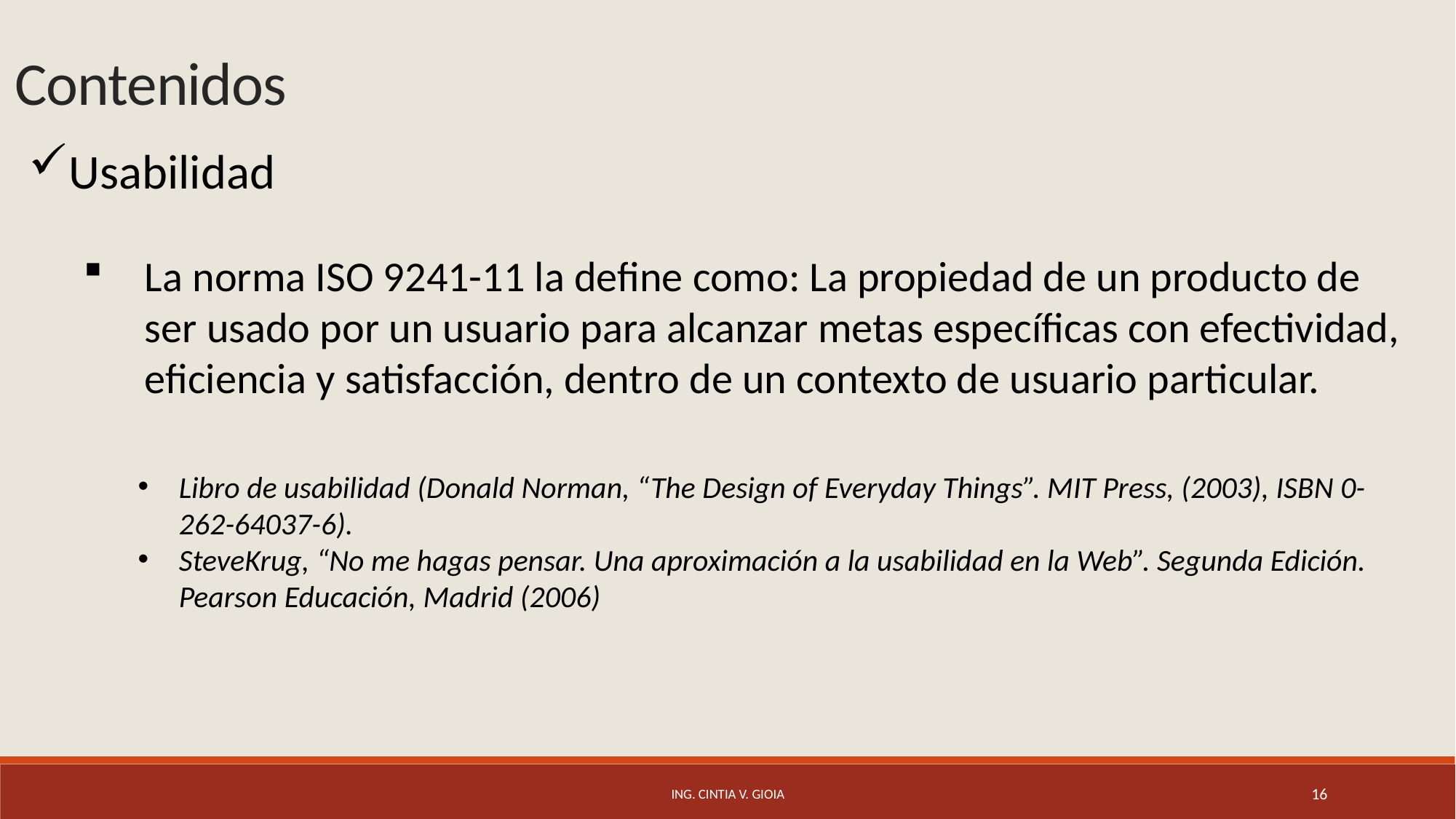

Contenidos
#
Usabilidad

La norma ISO 9241-11 la define como: La propiedad de un producto de ser usado por un usuario para alcanzar metas específicas con efectividad, eficiencia y satisfacción, dentro de un contexto de usuario particular.

Libro de usabilidad (Donald Norman, “The Design of Everyday Things”. MIT Press, (2003), ISBN 0-262-64037-6).
SteveKrug, “No me hagas pensar. Una aproximación a la usabilidad en la Web”. Segunda Edición. Pearson Educación, Madrid (2006)

Ing. Cintia V. Gioia
16